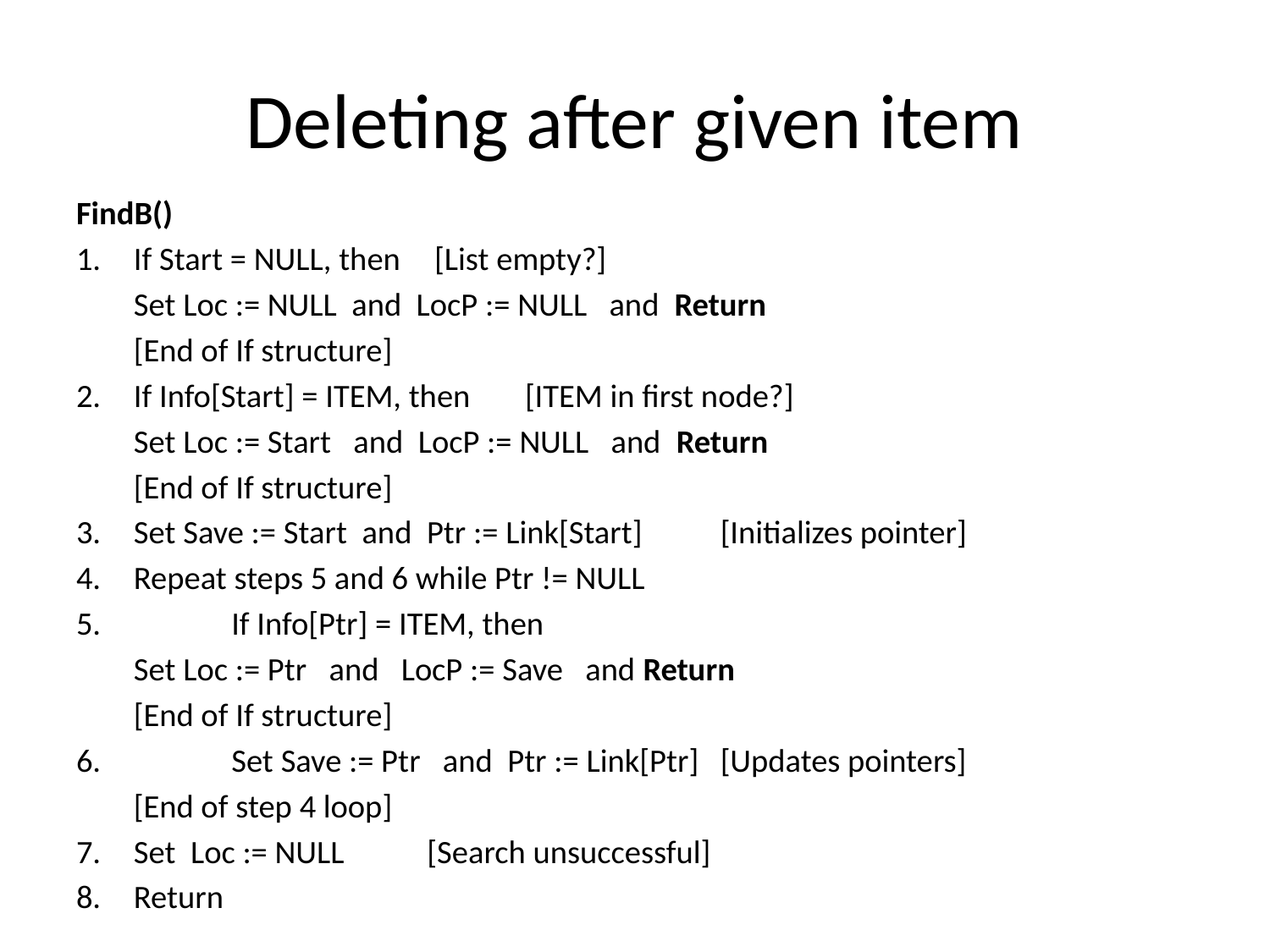

# Deleting after given item
FindB()
If Start = NULL, then	 [List empty?]
		Set Loc := NULL  and  LocP := NULL   and  Return
	[End of If structure]
If Info[Start] = ITEM, then			[ITEM in first node?]
		Set Loc := Start   and  LocP := NULL   and  Return
	[End of If structure]
Set Save := Start  and  Ptr := Link[Start]		[Initializes pointer]
Repeat steps 5 and 6 while Ptr != NULL
 	If Info[Ptr] = ITEM, then
			Set Loc := Ptr   and   LocP := Save   and Return
		[End of If structure]
 	Set Save := Ptr   and  Ptr := Link[Ptr]		[Updates pointers]
	[End of step 4 loop]
Set  Loc := NULL				[Search unsuccessful]
Return